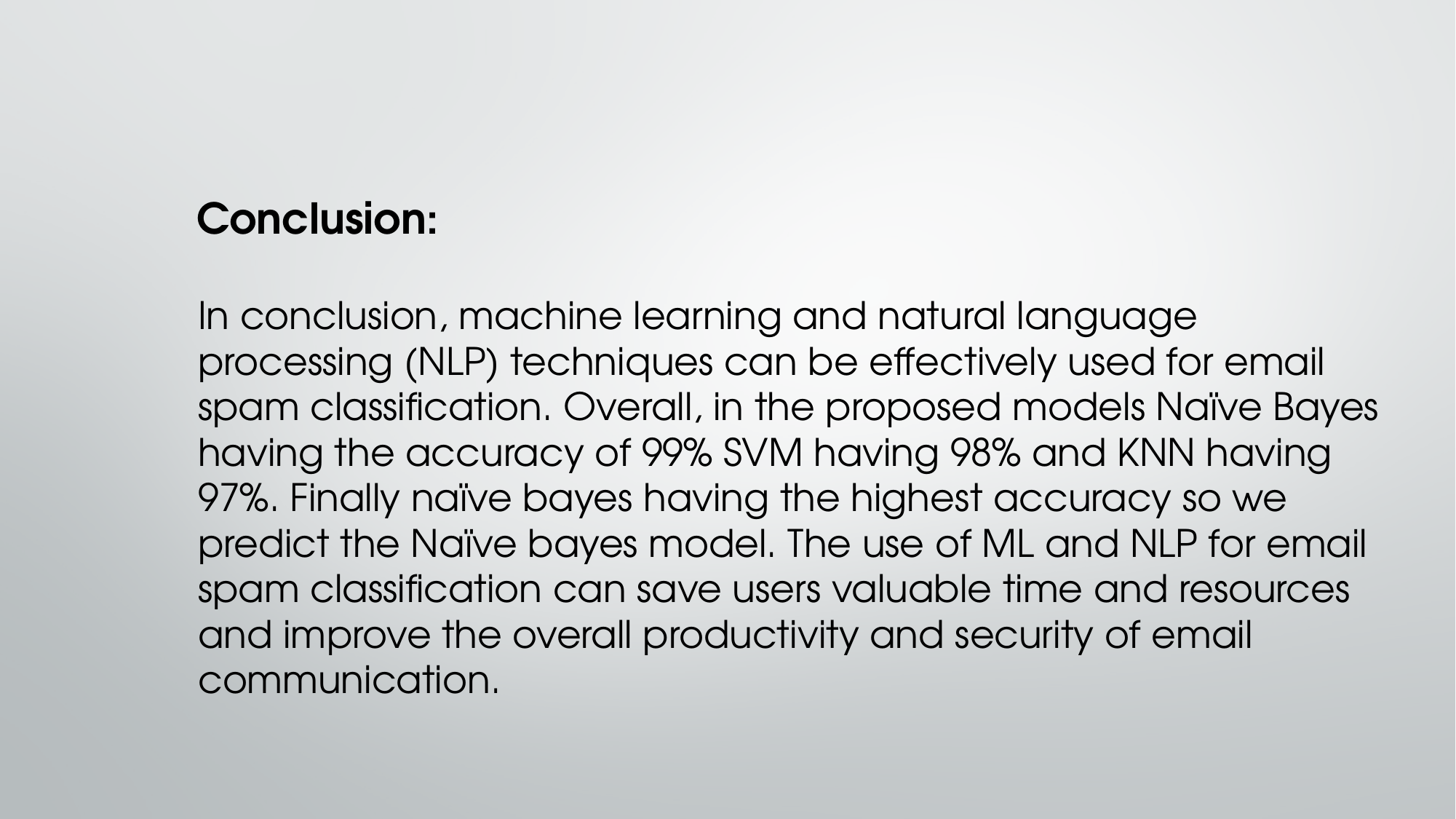

Conclusion:
In conclusion, machine learning and natural language processing (NLP) techniques can be effectively used for email spam classification. Overall, in the proposed models Naïve Bayes having the accuracy of 99% SVM having 98% and KNN having 97%. Finally naïve bayes having the highest accuracy so we predict the Naïve bayes model. The use of ML and NLP for email spam classification can save users valuable time and resources and improve the overall productivity and security of email communication.